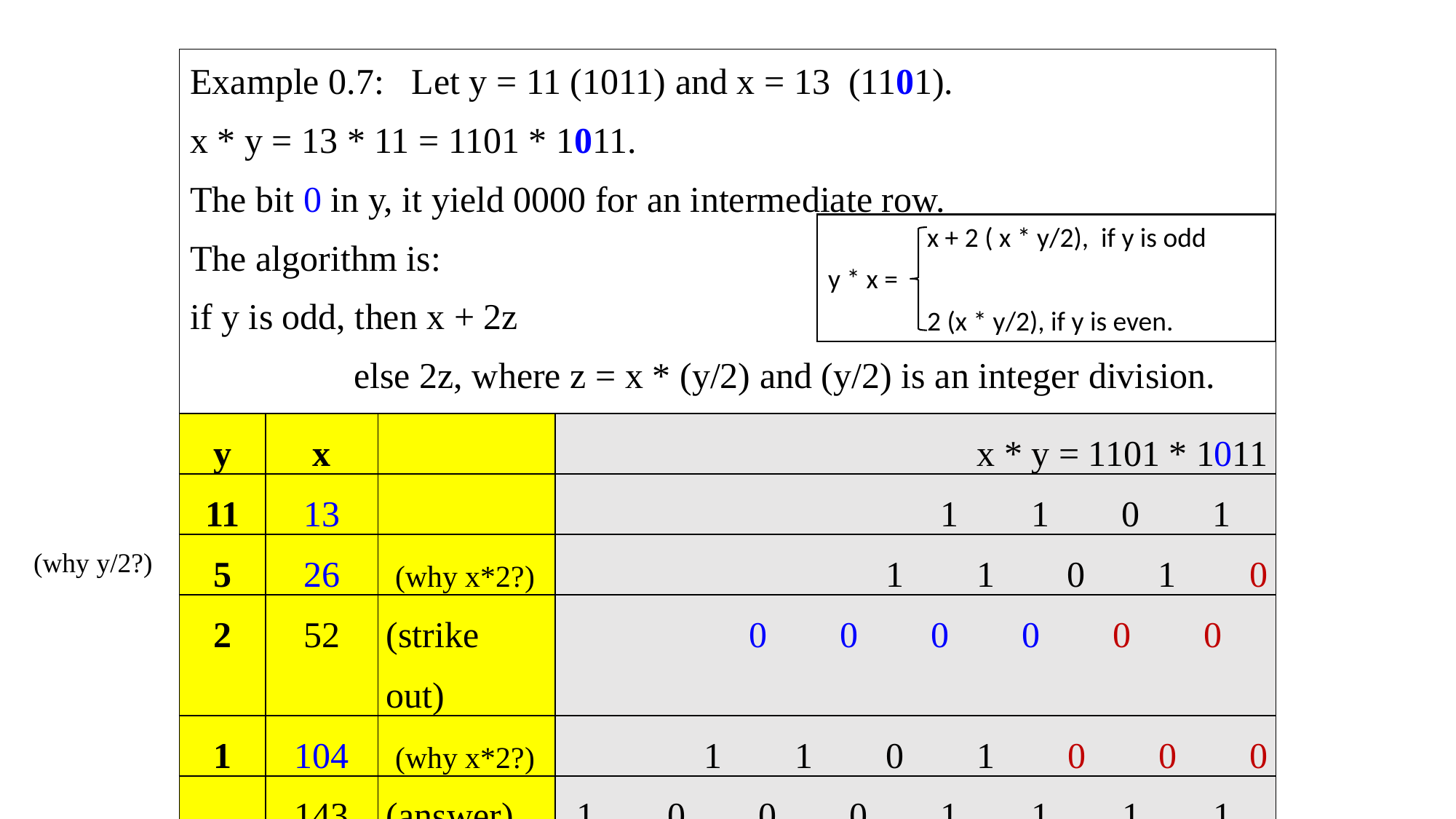

Example 0.7:   Let y = 11 (1011) and x = 13  (1101).
x * y = 13 * 11 = 1101 * 1011.
The bit 0 in y, it yield 0000 for an intermediate row.
The algorithm is:
if y is odd, then x + 2z
                  else 2z, where z = x * (y/2) and (y/2) is an integer division.
                x + 2 ( x * y/2),  if y is odd
y * x =
                2 (x * y/2), if y is even.

| y | x |  | x \* y = 1101 \* 1011 |
| --- | --- | --- | --- |
| 11 | 13 |  | 1 1 0 1 |
| 5 | 26 | (why x\*2?) | 1 1 0 1 0 |
| 2 | 52 | (strike out) | 0 0 0 0 0 0 |
| 1 | 104 | (why x\*2?) | 1 1 0 1 0 0 0 |
|  | 143 | (answer) | 1 0 0 0 1 1 1 1 |
 (why y/2?)